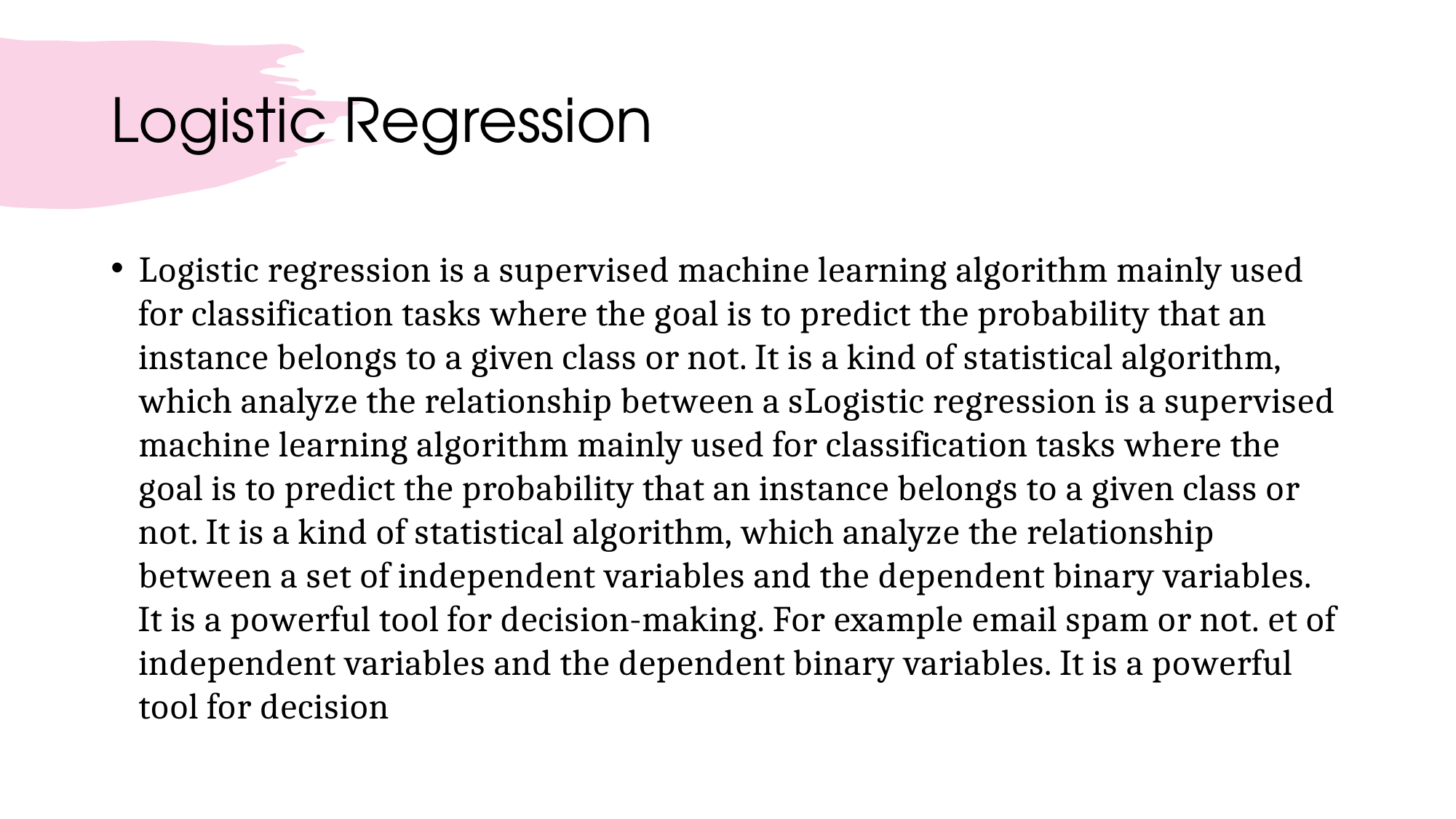

# Logistic Regression
Logistic regression is a supervised machine learning algorithm mainly used for classification tasks where the goal is to predict the probability that an instance belongs to a given class or not. It is a kind of statistical algorithm, which analyze the relationship between a sLogistic regression is a supervised machine learning algorithm mainly used for classification tasks where the goal is to predict the probability that an instance belongs to a given class or not. It is a kind of statistical algorithm, which analyze the relationship between a set of independent variables and the dependent binary variables. It is a powerful tool for decision-making. For example email spam or not. et of independent variables and the dependent binary variables. It is a powerful tool for decision